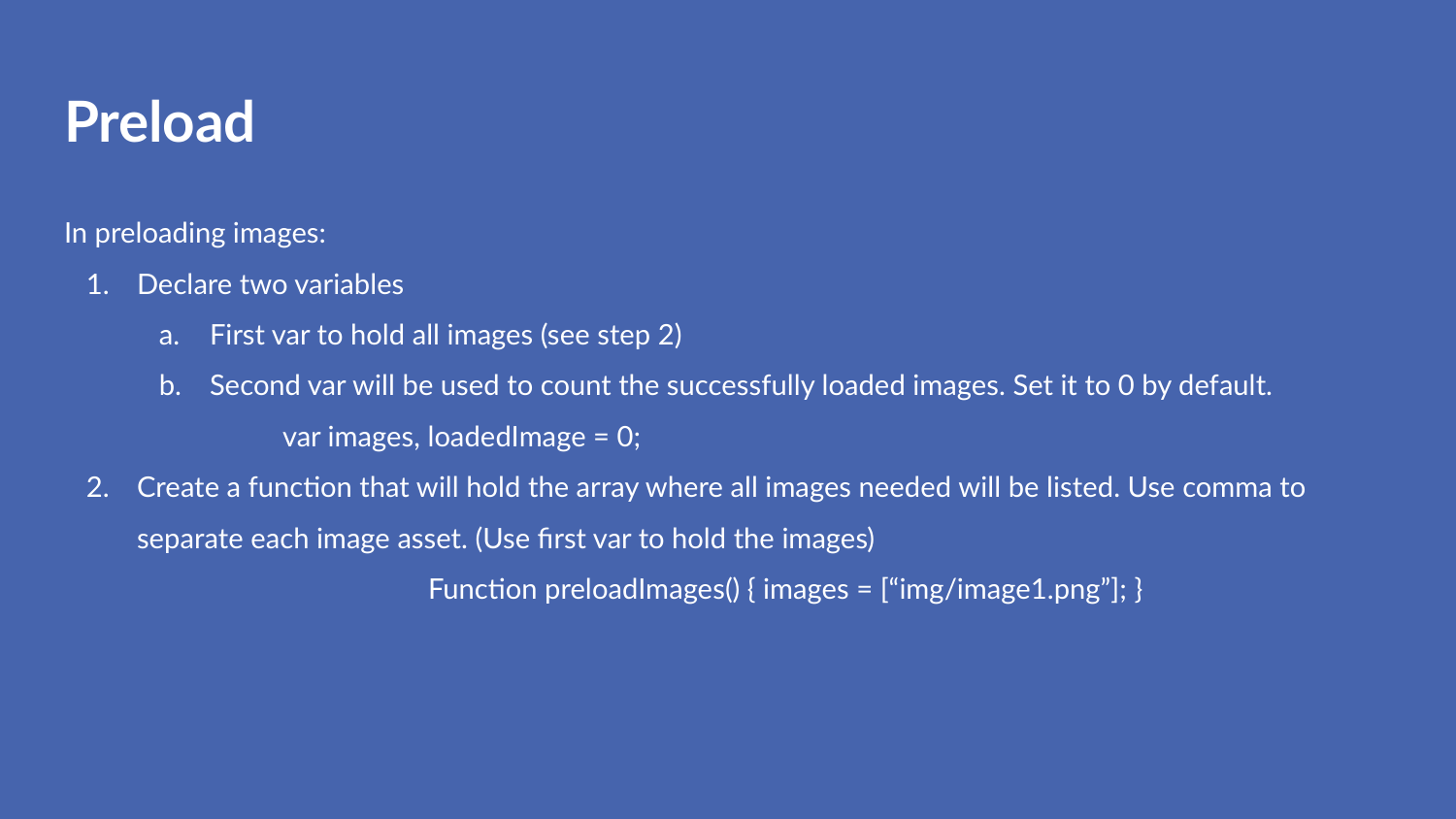

# Preload
In preloading images:
Declare two variables
First var to hold all images (see step 2)
Second var will be used to count the successfully loaded images. Set it to 0 by default.
var images, loadedImage = 0;
Create a function that will hold the array where all images needed will be listed. Use comma to separate each image asset. (Use first var to hold the images)
		Function preloadImages() { images = [“img/image1.png”]; }